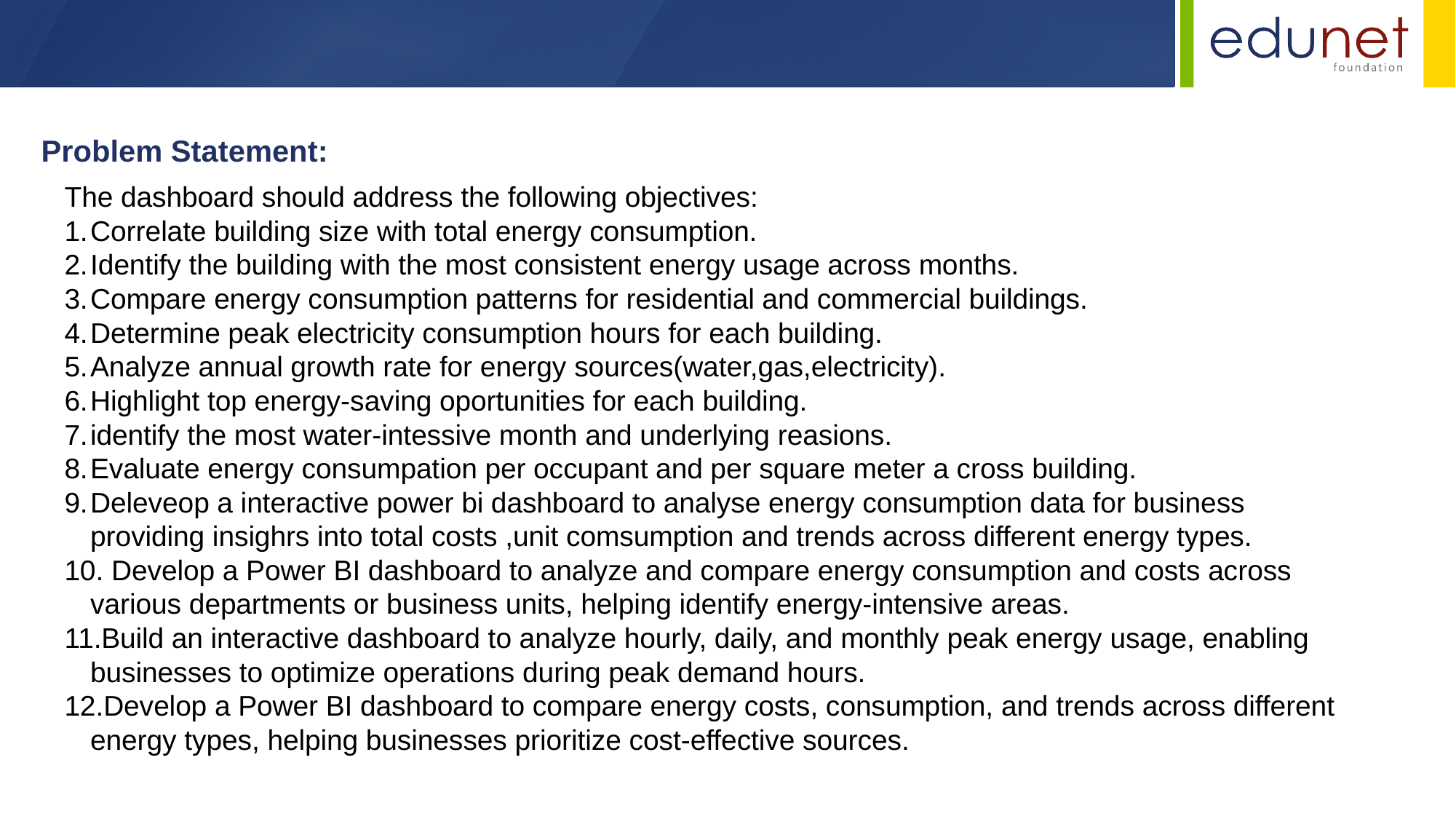

Problem Statement:
The dashboard should address the following objectives:
Correlate building size with total energy consumption.
Identify the building with the most consistent energy usage across months.
Compare energy consumption patterns for residential and commercial buildings.
Determine peak electricity consumption hours for each building.
Analyze annual growth rate for energy sources(water,gas,electricity).
Highlight top energy-saving oportunities for each building.
identify the most water-intessive month and underlying reasions.
Evaluate energy consumpation per occupant and per square meter a cross building.
Deleveop a interactive power bi dashboard to analyse energy consumption data for business providing insighrs into total costs ,unit comsumption and trends across different energy types.
 Develop a Power BI dashboard to analyze and compare energy consumption and costs across various departments or business units, helping identify energy-intensive areas.
Build an interactive dashboard to analyze hourly, daily, and monthly peak energy usage, enabling businesses to optimize operations during peak demand hours.
Develop a Power BI dashboard to compare energy costs, consumption, and trends across different energy types, helping businesses prioritize cost-effective sources.